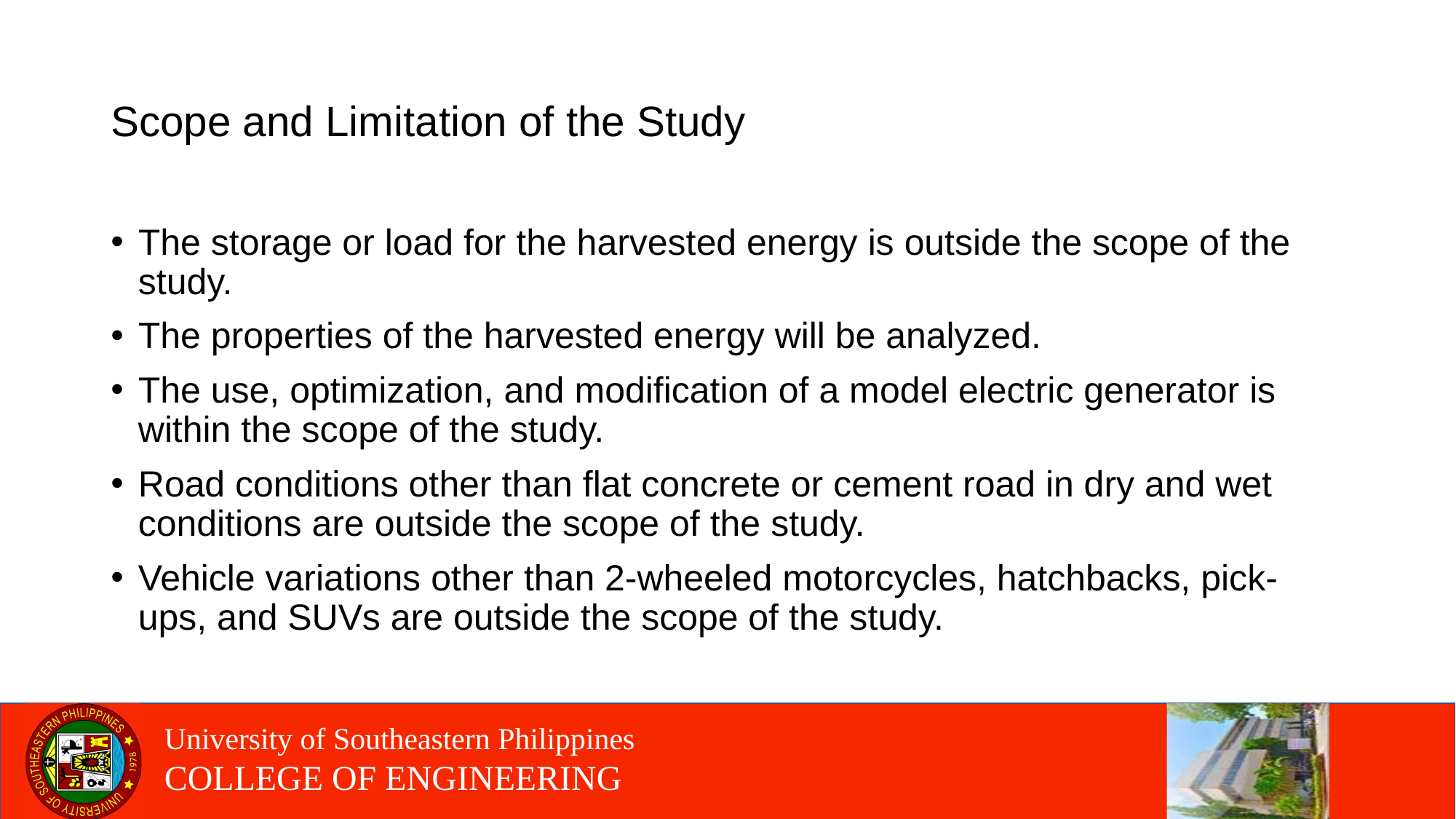

# Scope and Limitation of the Study
The storage or load for the harvested energy is outside the scope of the study.
The properties of the harvested energy will be analyzed.
The use, optimization, and modification of a model electric generator is within the scope of the study.
Road conditions other than flat concrete or cement road in dry and wet conditions are outside the scope of the study.
Vehicle variations other than 2-wheeled motorcycles, hatchbacks, pick-ups, and SUVs are outside the scope of the study.

University of Southeastern Philippines
COLLEGE OF ENGINEERING